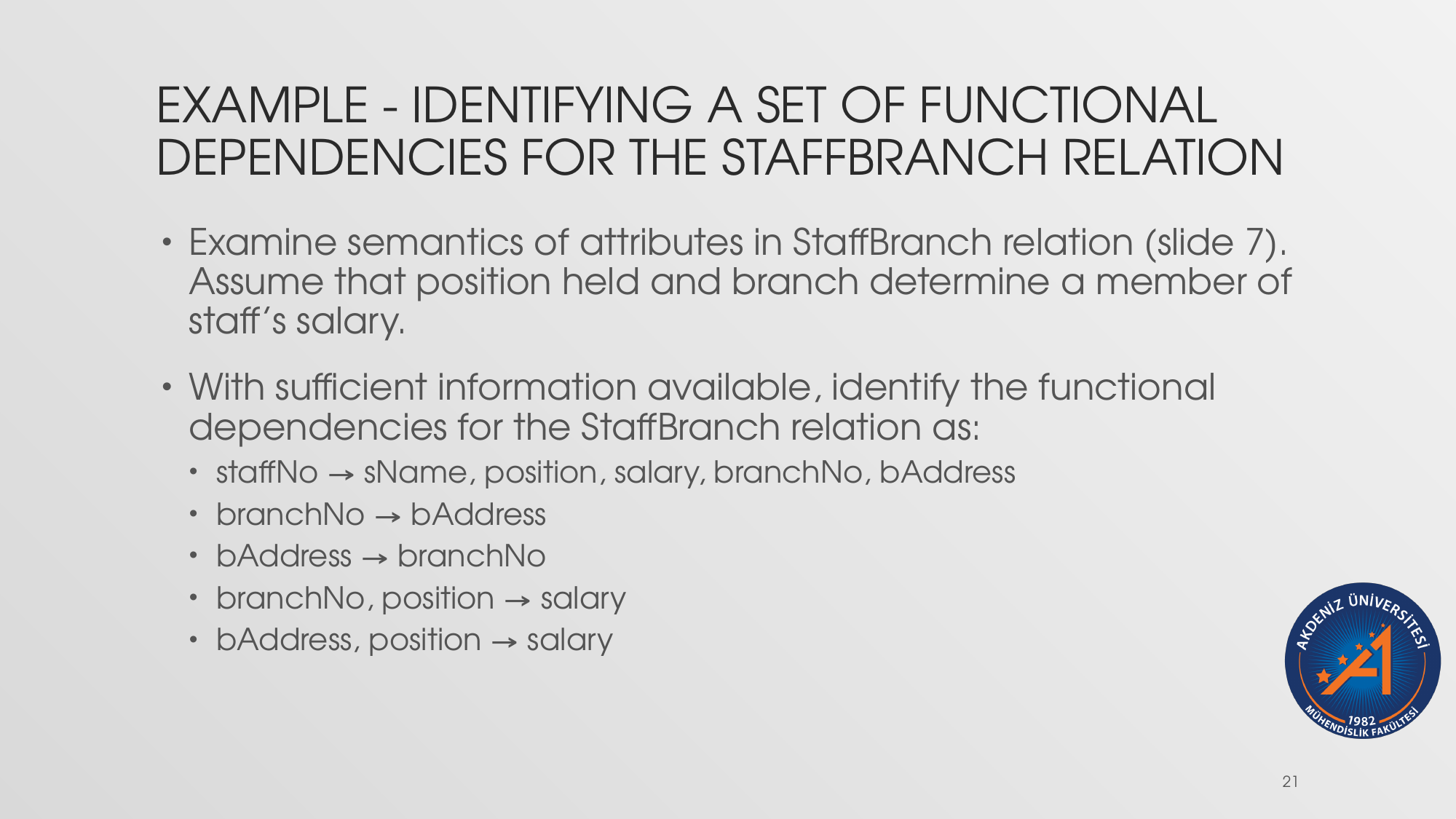

# Example - Identifying a set of functional dependencies for the StaffBranch relation
Examine semantics of attributes in StaffBranch relation (slide 7). Assume that position held and branch determine a member of staff’s salary.
With sufficient information available, identify the functional dependencies for the StaffBranch relation as:
staffNo → sName, position, salary, branchNo, bAddress
branchNo → bAddress
bAddress → branchNo
branchNo, position → salary
bAddress, position → salary
21